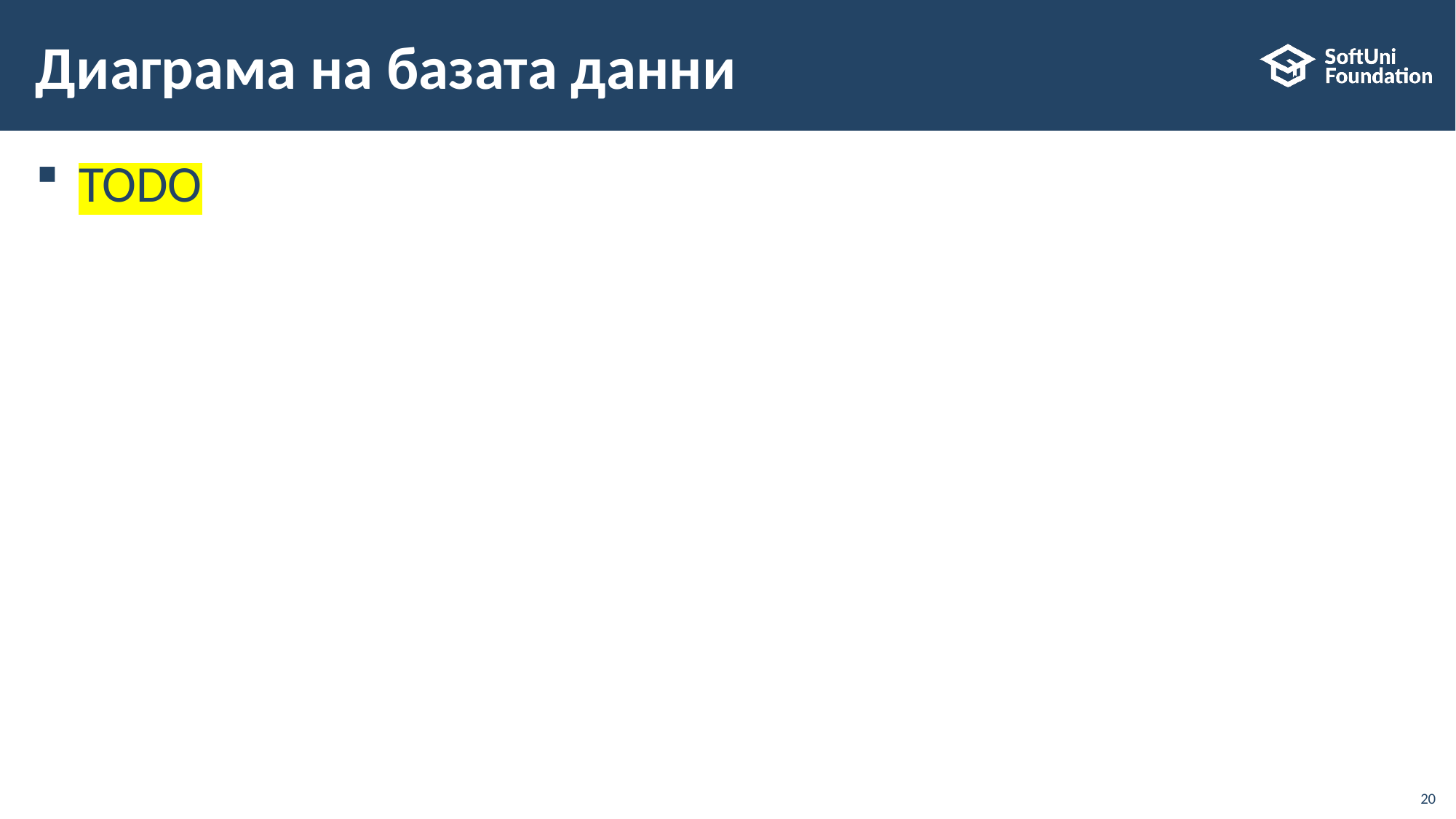

# Диаграма на базата данни
TODO
20